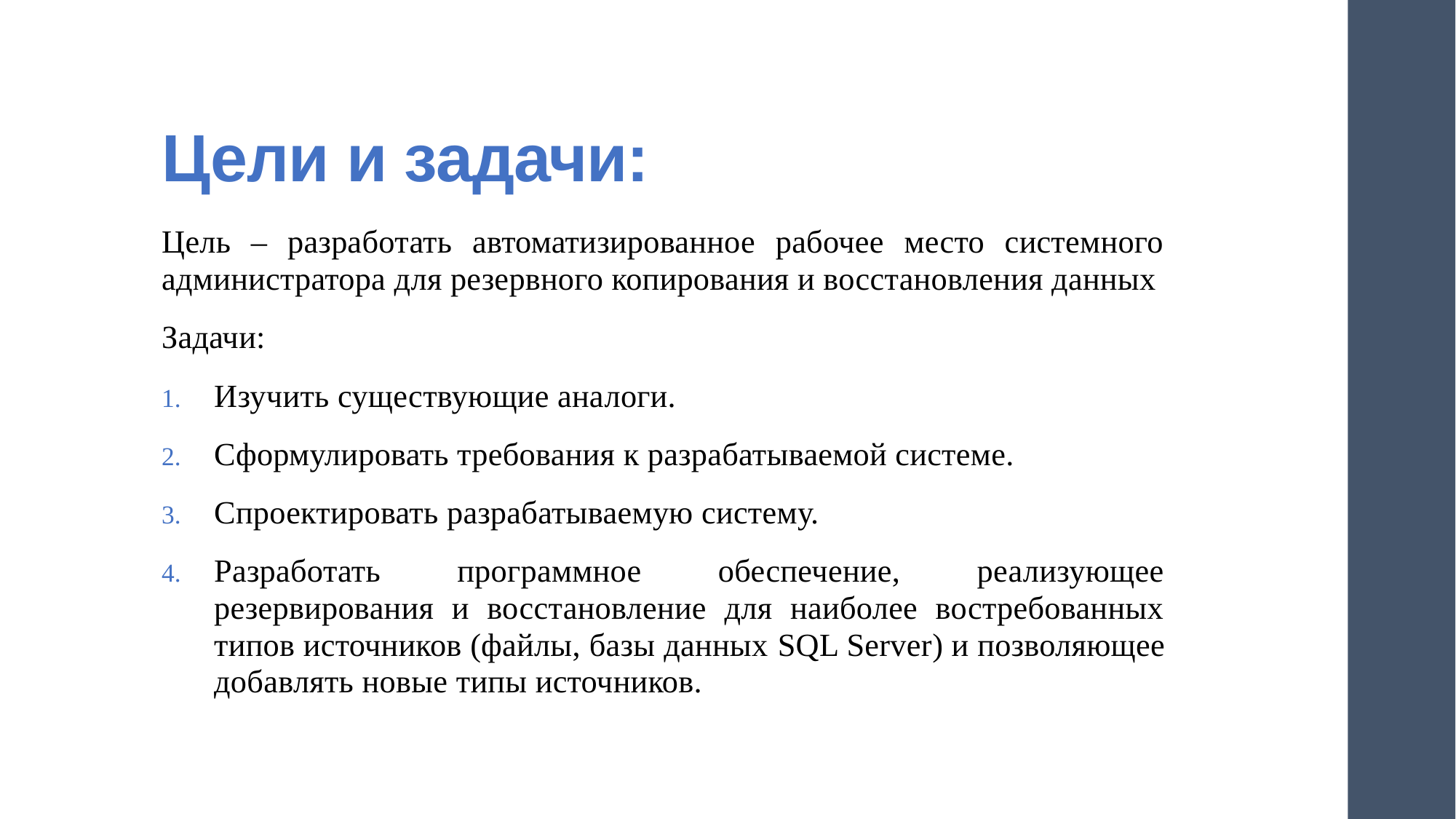

# Цели и задачи:
Цель – разработать автоматизированное рабочее место системного администратора для резервного копирования и восстановления данных
Задачи:
Изучить существующие аналоги.
Сформулировать требования к разрабатываемой системе.
Спроектировать разрабатываемую систему.
Разработать программное обеспечение, реализующее резервирования и восстановление для наиболее востребованных типов источников (файлы, базы данных SQL Server) и позволяющее добавлять новые типы источников.